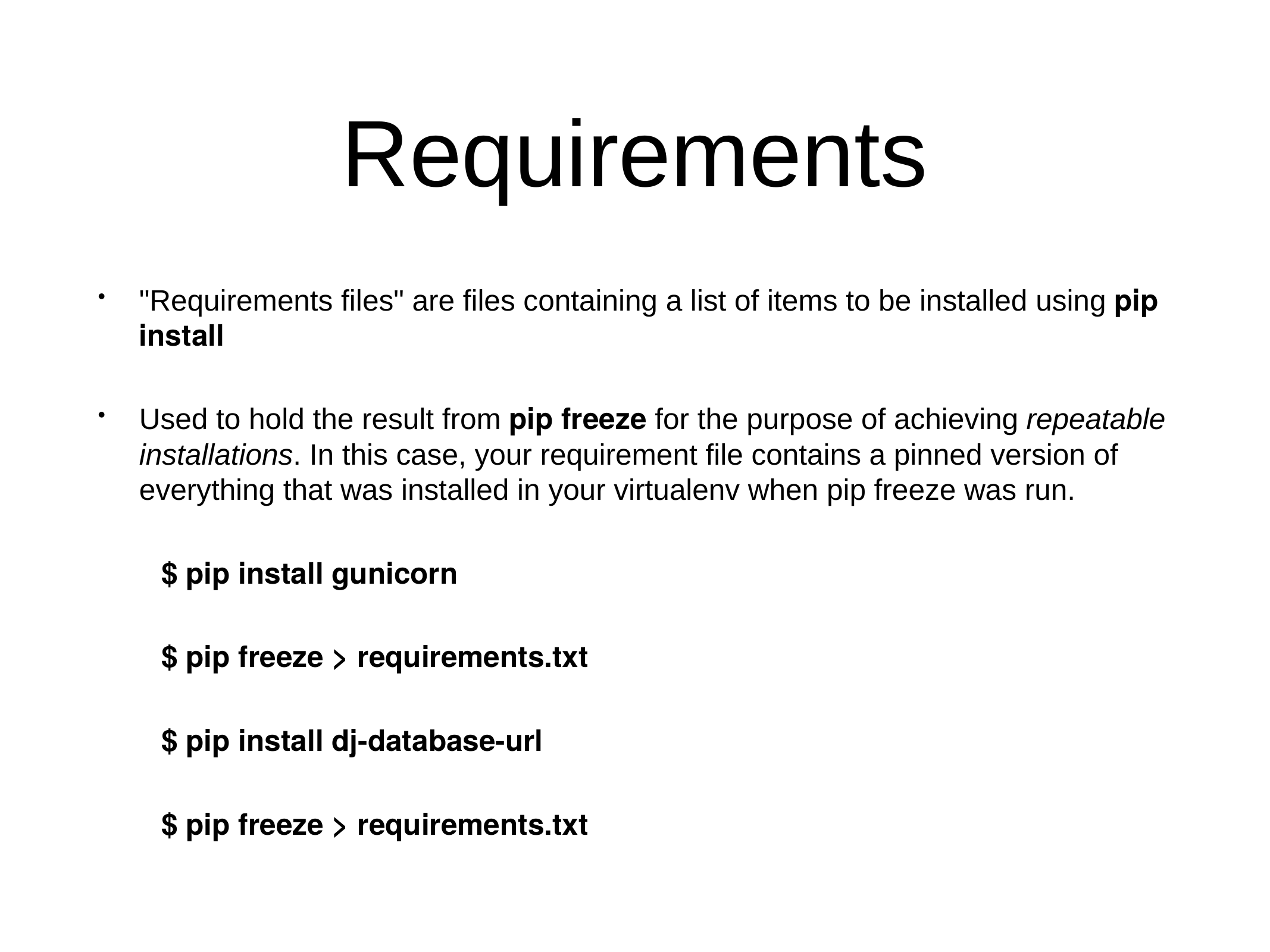

# Requirements
"Requirements files" are files containing a list of items to be installed using pip install
Used to hold the result from pip freeze for the purpose of achieving repeatable installations. In this case, your requirement file contains a pinned version of everything that was installed in your virtualenv when pip freeze was run.
$ pip install gunicorn
$ pip freeze > requirements.txt
$ pip install dj-database-url
$ pip freeze > requirements.txt